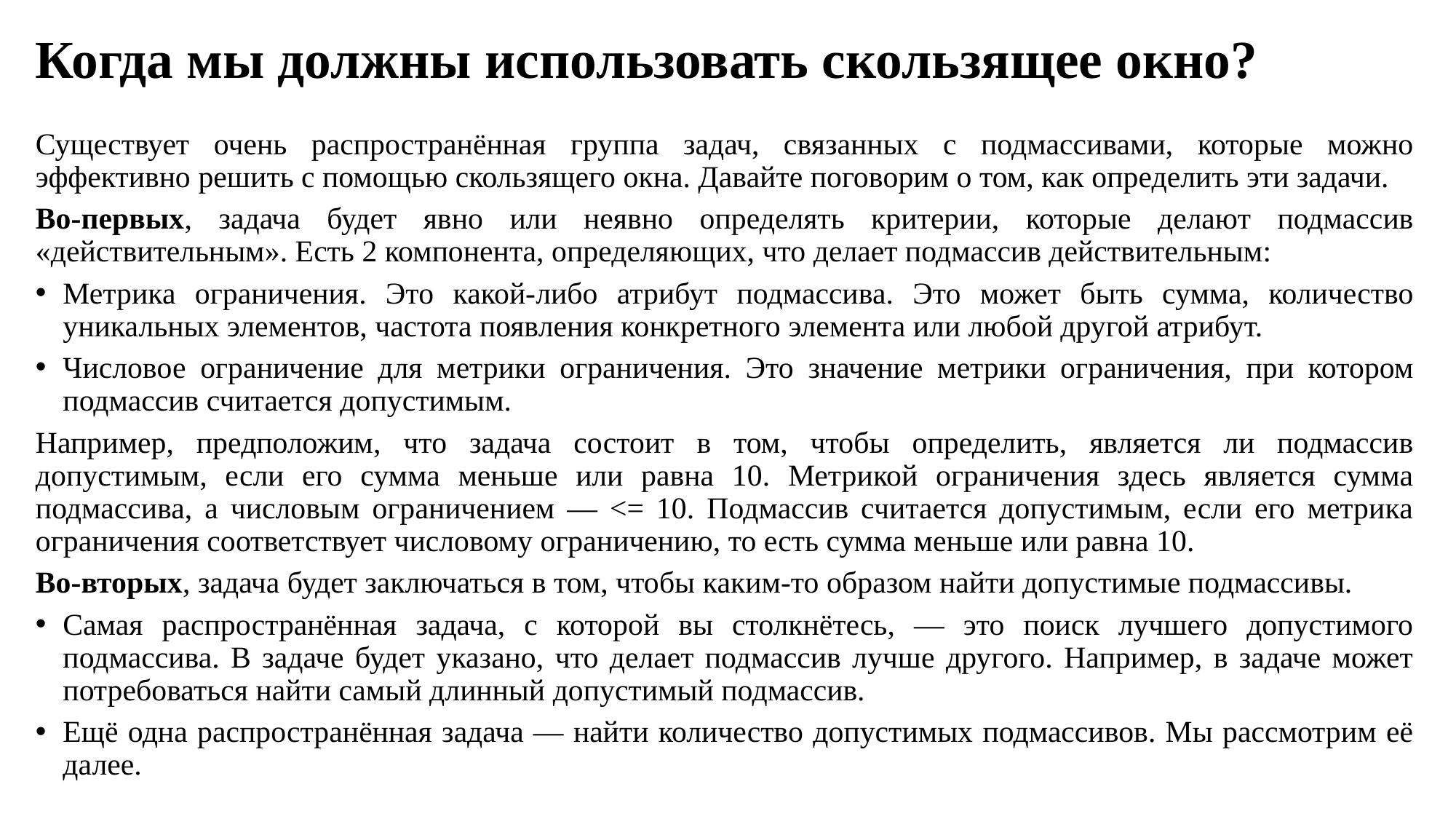

# Когда мы должны использовать скользящее окно?
Существует очень распространённая группа задач, связанных с подмассивами, которые можно эффективно решить с помощью скользящего окна. Давайте поговорим о том, как определить эти задачи.
Во-первых, задача будет явно или неявно определять критерии, которые делают подмассив «действительным». Есть 2 компонента, определяющих, что делает подмассив действительным:
Метрика ограничения. Это какой-либо атрибут подмассива. Это может быть сумма, количество уникальных элементов, частота появления конкретного элемента или любой другой атрибут.
Числовое ограничение для метрики ограничения. Это значение метрики ограничения, при котором подмассив считается допустимым.
Например, предположим, что задача состоит в том, чтобы определить, является ли подмассив допустимым, если его сумма меньше или равна 10. Метрикой ограничения здесь является сумма подмассива, а числовым ограничением — <= 10. Подмассив считается допустимым, если его метрика ограничения соответствует числовому ограничению, то есть сумма меньше или равна 10.
Во-вторых, задача будет заключаться в том, чтобы каким-то образом найти допустимые подмассивы.
Самая распространённая задача, с которой вы столкнётесь, — это поиск лучшего допустимого подмассива. В задаче будет указано, что делает подмассив лучше другого. Например, в задаче может потребоваться найти самый длинный допустимый подмассив.
Ещё одна распространённая задача — найти количество допустимых подмассивов. Мы рассмотрим её далее.